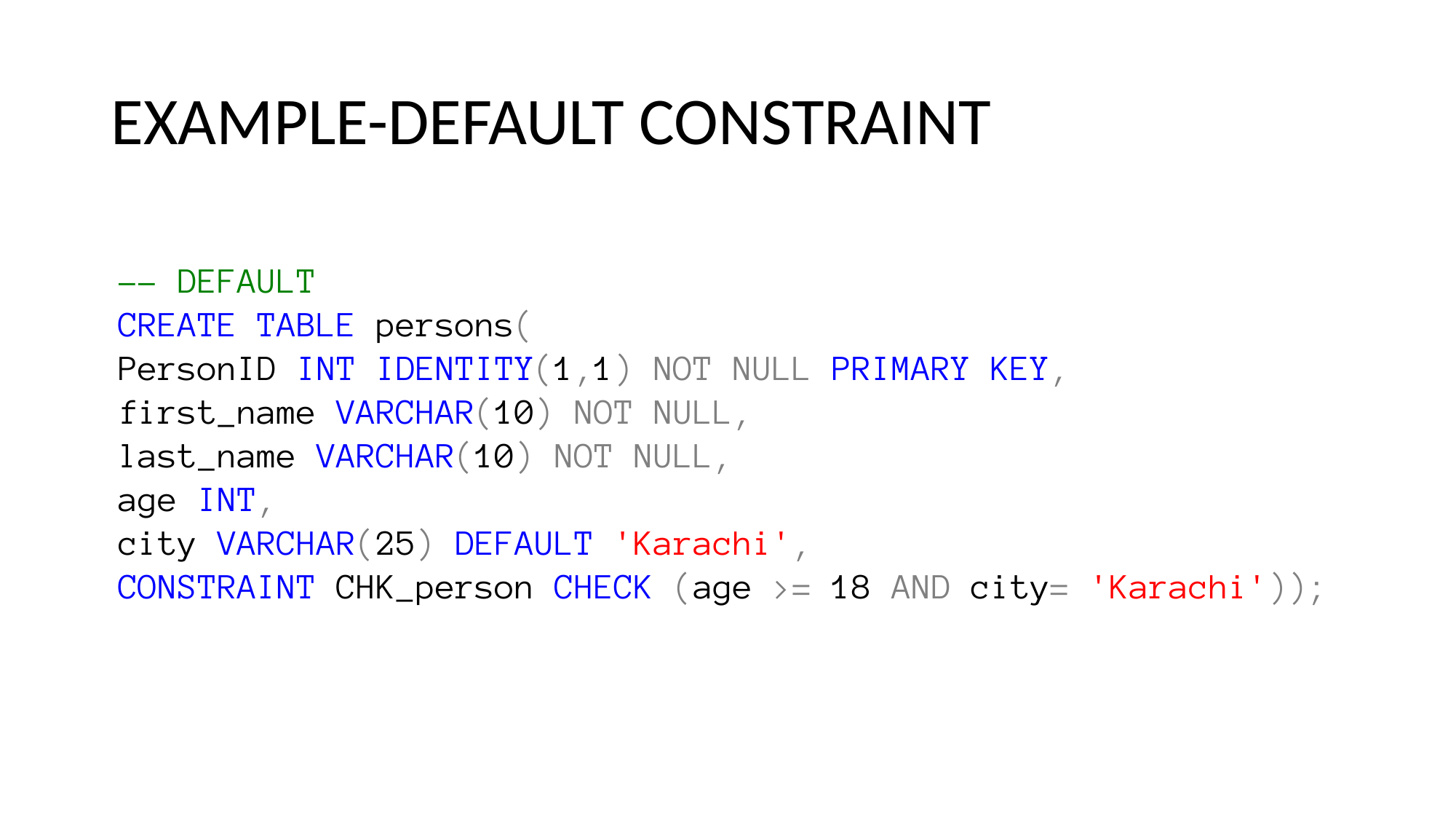

# EXAMPLE-DEFAULT CONSTRAINT
-- DEFAULT
CREATE TABLE persons(
PersonID INT IDENTITY(1,1) NOT NULL PRIMARY KEY,
first_name VARCHAR(10) NOT NULL,
last_name VARCHAR(10) NOT NULL,
age INT,
city VARCHAR(25) DEFAULT 'Karachi',
CONSTRAINT CHK_person CHECK (age >= 18 AND city= 'Karachi'));